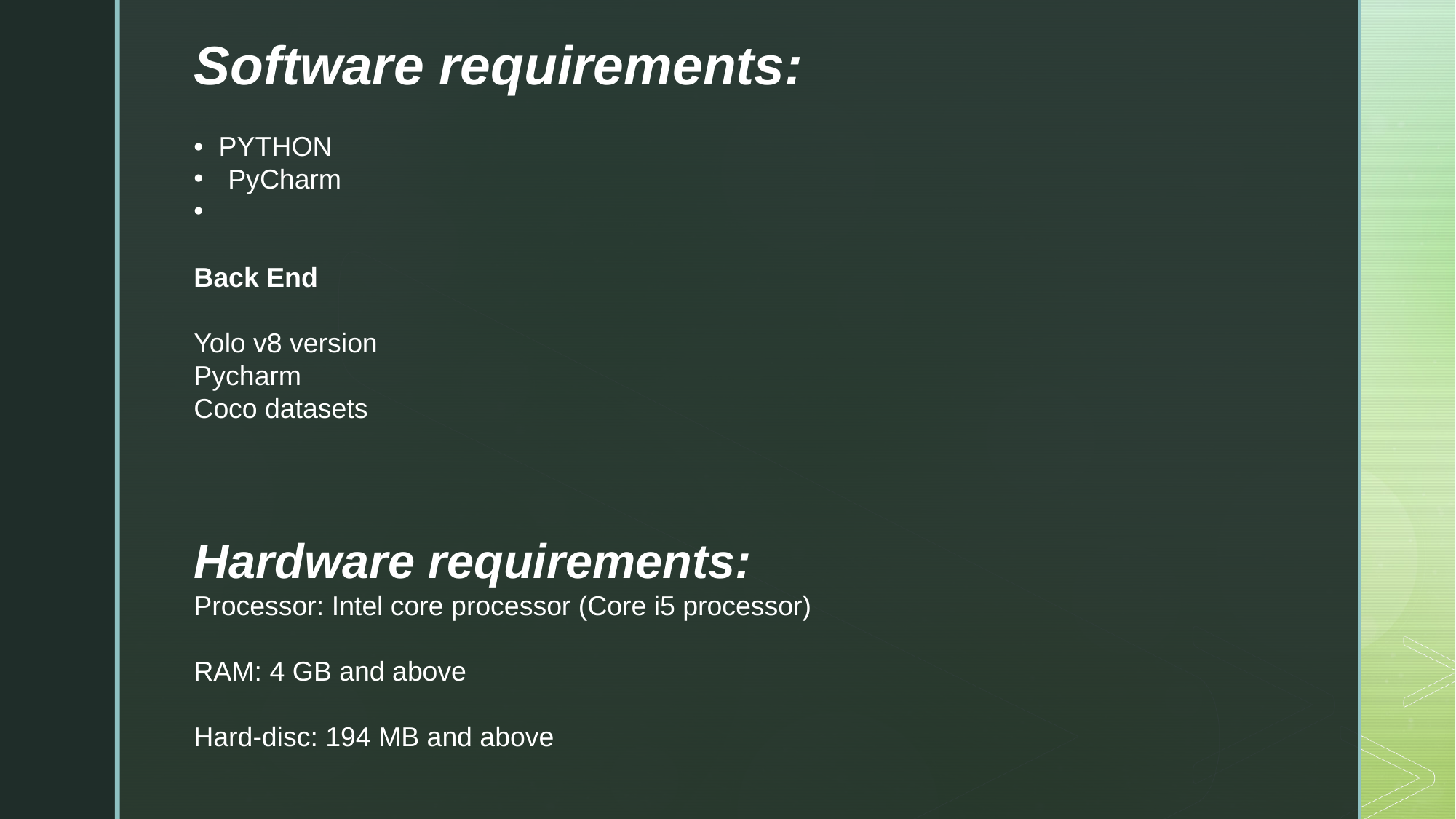

Software requirements:

•  PYTHON
PyCharm

Back End

Yolo v8 version
Pycharm
Coco datasets

Hardware requirements:
Processor: Intel core processor (Core i5 processor)

RAM: 4 GB and above

Hard-disc: 194 MB and above